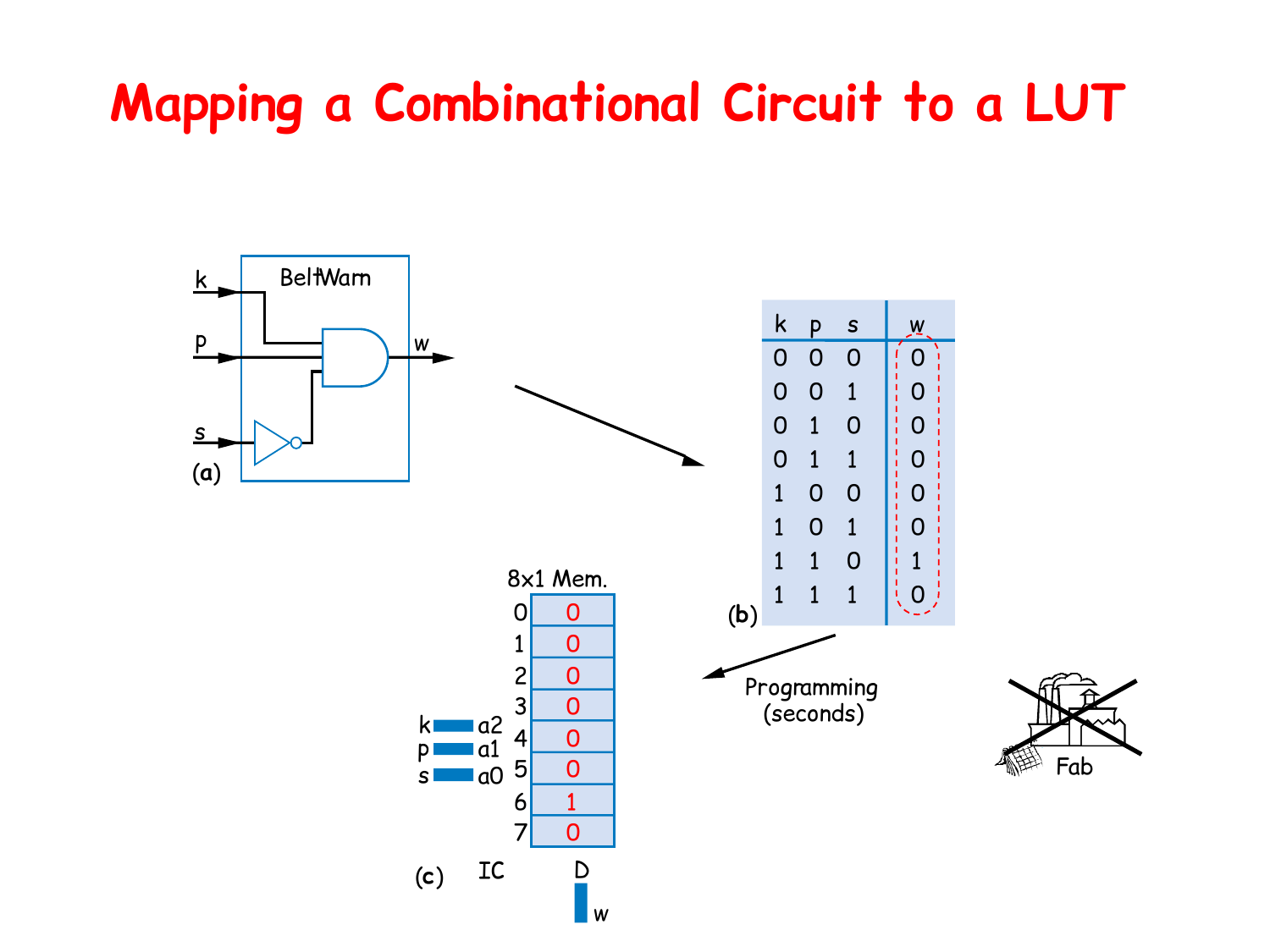

# Mapping a Combinational Circuit to a LUT

Belt
W
a
r
n
k

p
w

s

a
(
)

k
p
s
w

0
0
0
0
0
0
1
0
0
1
0
0
0
1
1
0
1
0
0
0
1
0
1
0
1
1
0
1
1
1
1
0
b
(
)

8x1 Mem.

0

1

2

3
k
a2

4
p
a1

5
s
a0

6

7
D
IC
c
(
)

w
0
0
0
0
0
0
1
0

Pro
gr
amming
(seconds)

F
ab